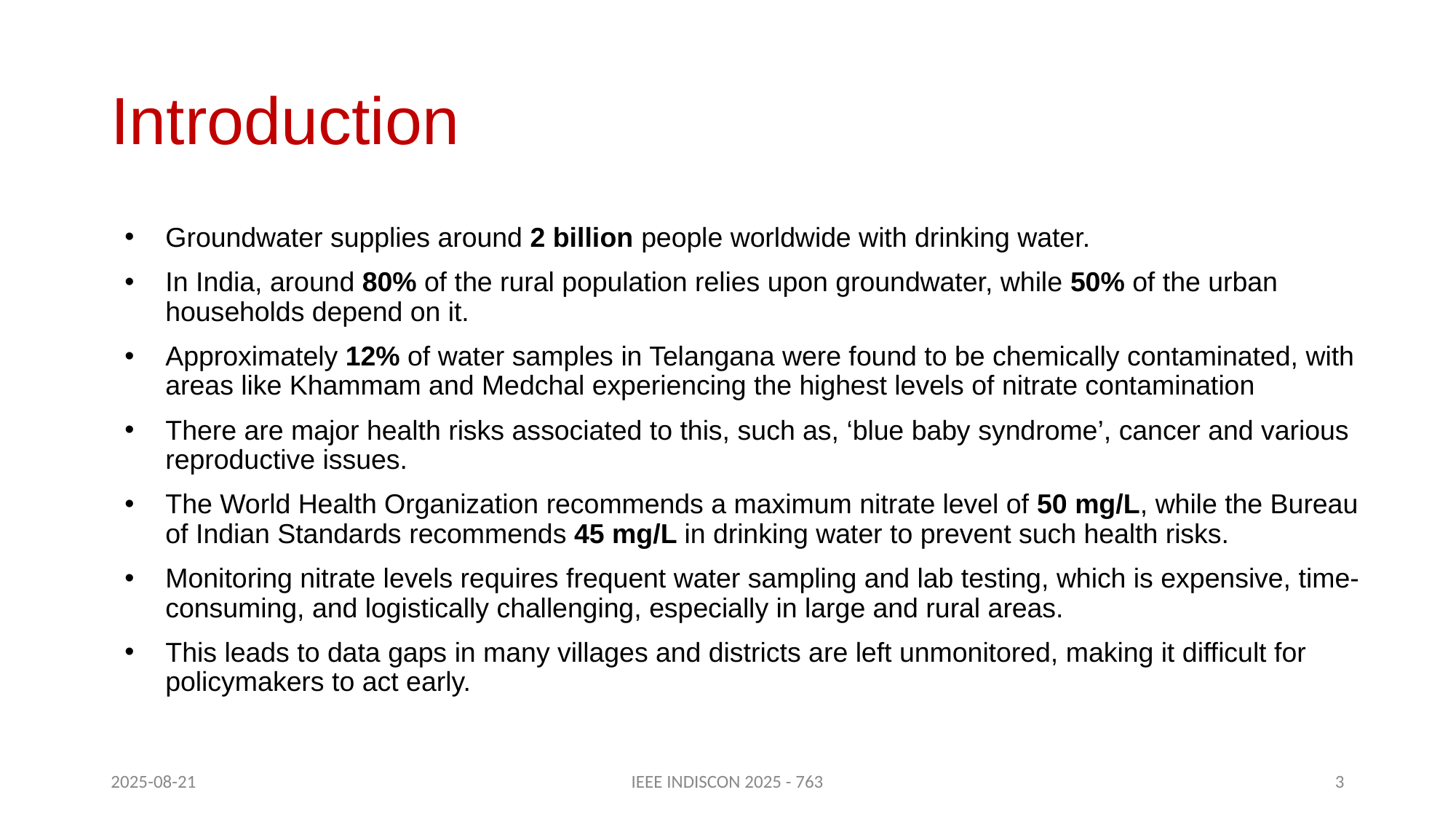

# Introduction
Groundwater supplies around 2 billion people worldwide with drinking water.
In India, around 80% of the rural population relies upon groundwater, while 50% of the urban households depend on it.
Approximately 12% of water samples in Telangana were found to be chemically contaminated, with areas like Khammam and Medchal experiencing the highest levels of nitrate contamination
There are major health risks associated to this, such as, ‘blue baby syndrome’, cancer and various reproductive issues.
The World Health Organization recommends a maximum nitrate level of 50 mg/L, while the Bureau of Indian Standards recommends 45 mg/L in drinking water to prevent such health risks.
Monitoring nitrate levels requires frequent water sampling and lab testing, which is expensive, time-consuming, and logistically challenging, especially in large and rural areas.
This leads to data gaps in many villages and districts are left unmonitored, making it difficult for policymakers to act early.
2025-08-21
IEEE INDISCON 2025 - 763
3